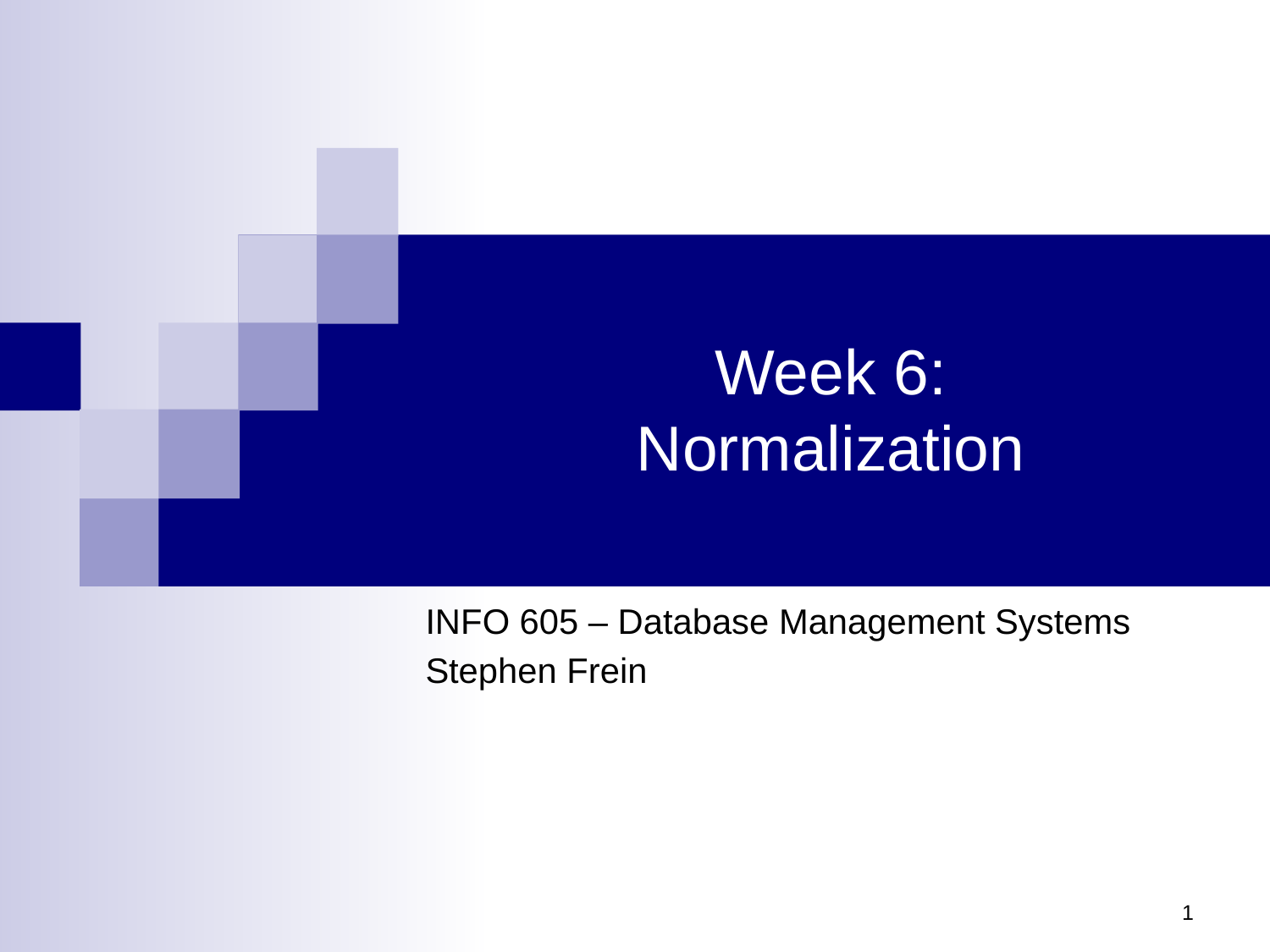

# Week 6: Normalization
INFO 605 – Database Management Systems
Stephen Frein
1